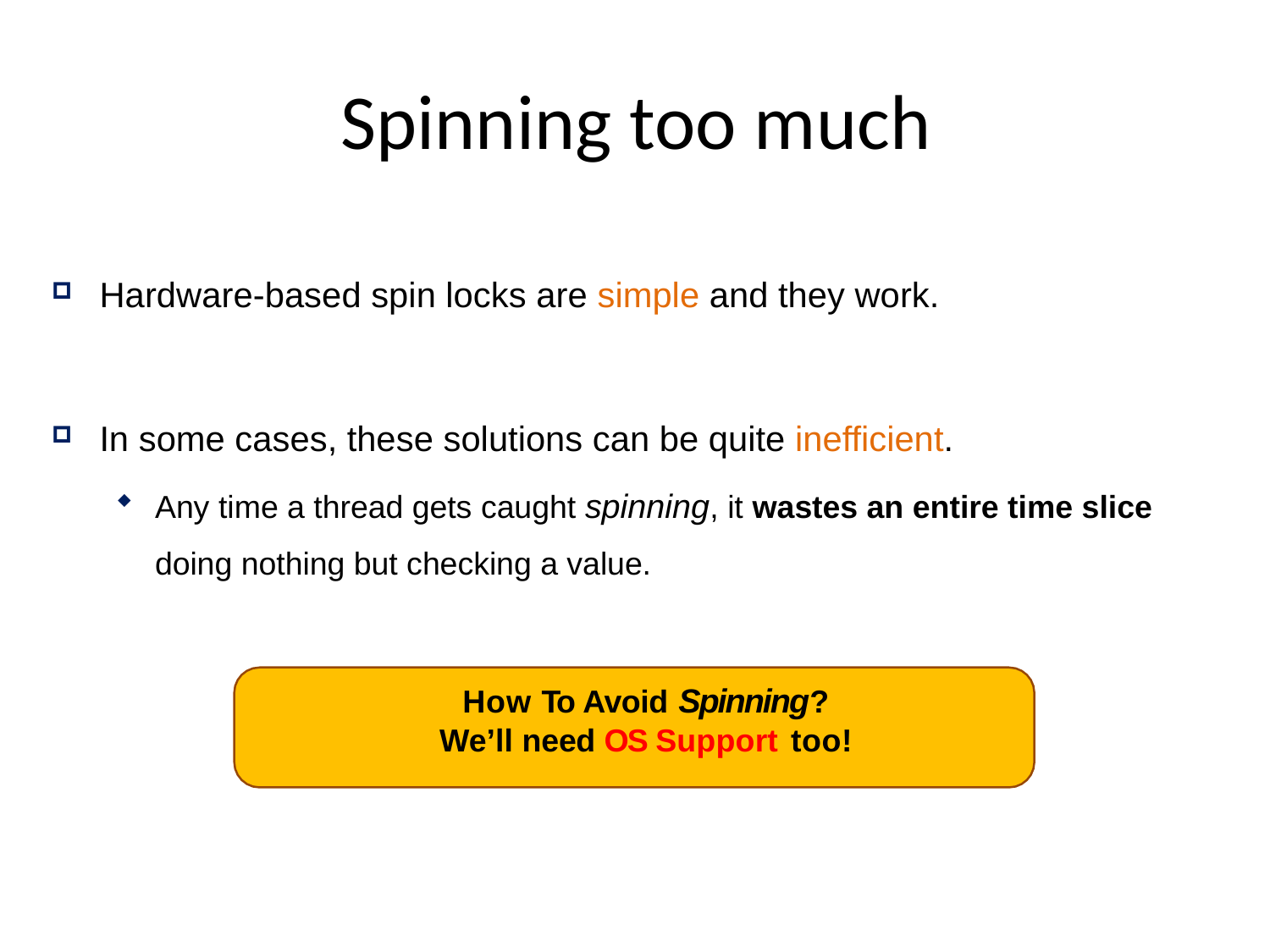

# Spinning too much
Hardware-based spin locks are simple and they work.
In some cases, these solutions can be quite inefficient.
Any time a thread gets caught spinning, it wastes an entire time slice
doing nothing but checking a value.

How To Avoid Spinning?
We’ll need OS Support too!